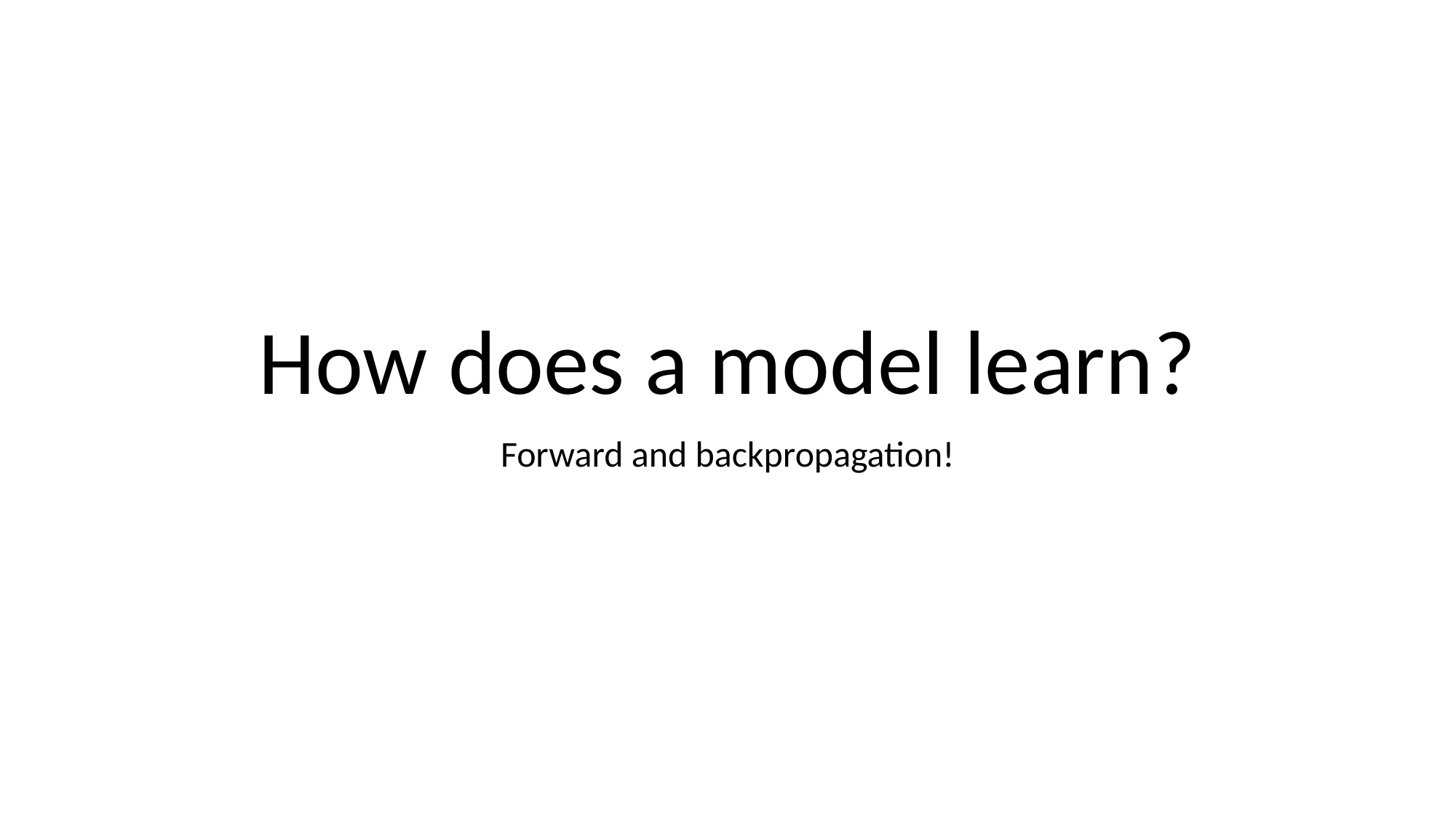

# How does a model learn?
Forward and backpropagation!